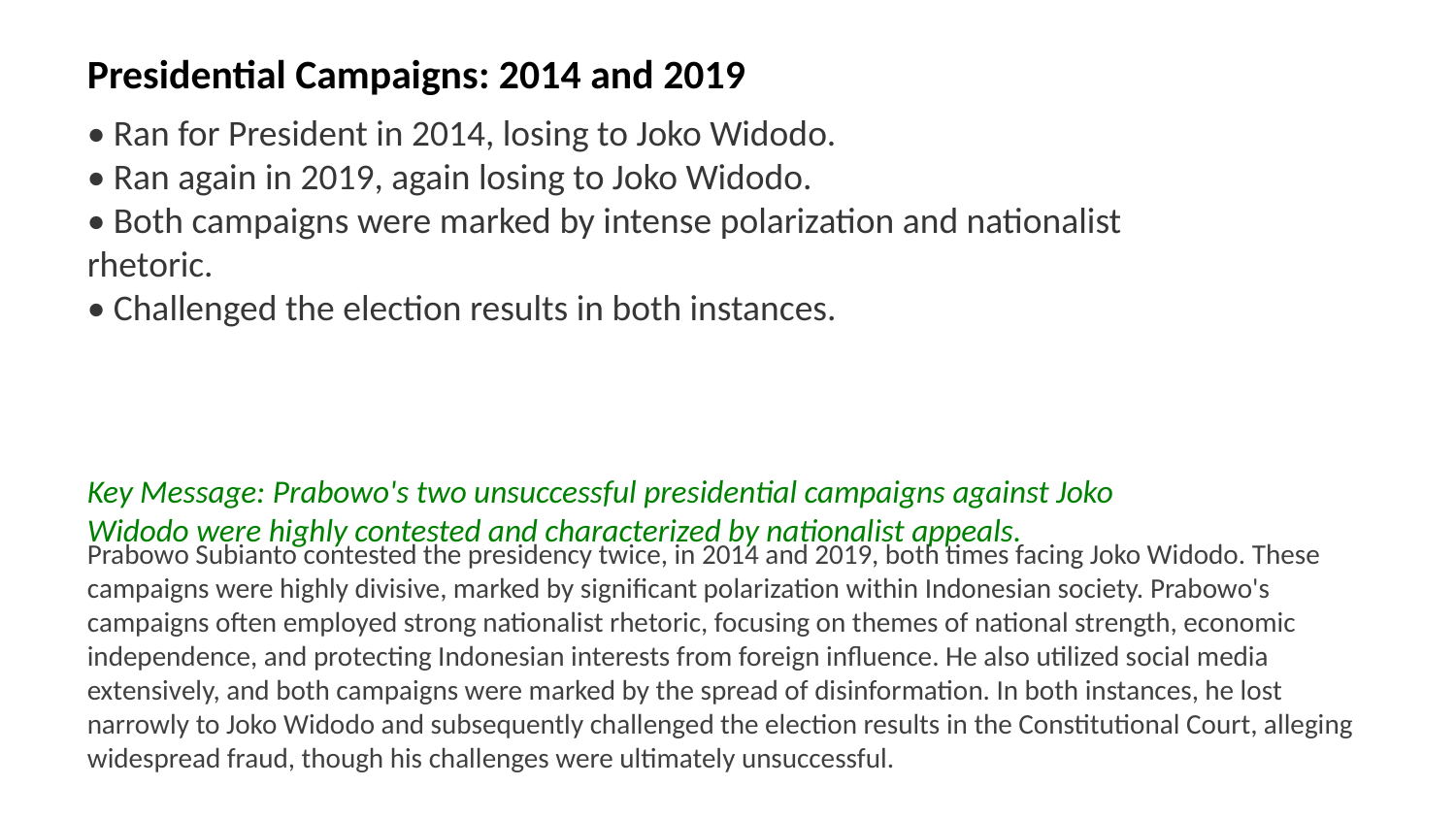

Presidential Campaigns: 2014 and 2019
• Ran for President in 2014, losing to Joko Widodo.
• Ran again in 2019, again losing to Joko Widodo.
• Both campaigns were marked by intense polarization and nationalist rhetoric.
• Challenged the election results in both instances.
Key Message: Prabowo's two unsuccessful presidential campaigns against Joko Widodo were highly contested and characterized by nationalist appeals.
Prabowo Subianto contested the presidency twice, in 2014 and 2019, both times facing Joko Widodo. These campaigns were highly divisive, marked by significant polarization within Indonesian society. Prabowo's campaigns often employed strong nationalist rhetoric, focusing on themes of national strength, economic independence, and protecting Indonesian interests from foreign influence. He also utilized social media extensively, and both campaigns were marked by the spread of disinformation. In both instances, he lost narrowly to Joko Widodo and subsequently challenged the election results in the Constitutional Court, alleging widespread fraud, though his challenges were ultimately unsuccessful.
Images: Prabowo Subianto campaign rally 2014, Prabowo Subianto campaign rally 2019, Joko Widodo, Indonesian election map, Constitutional Court of Indonesia